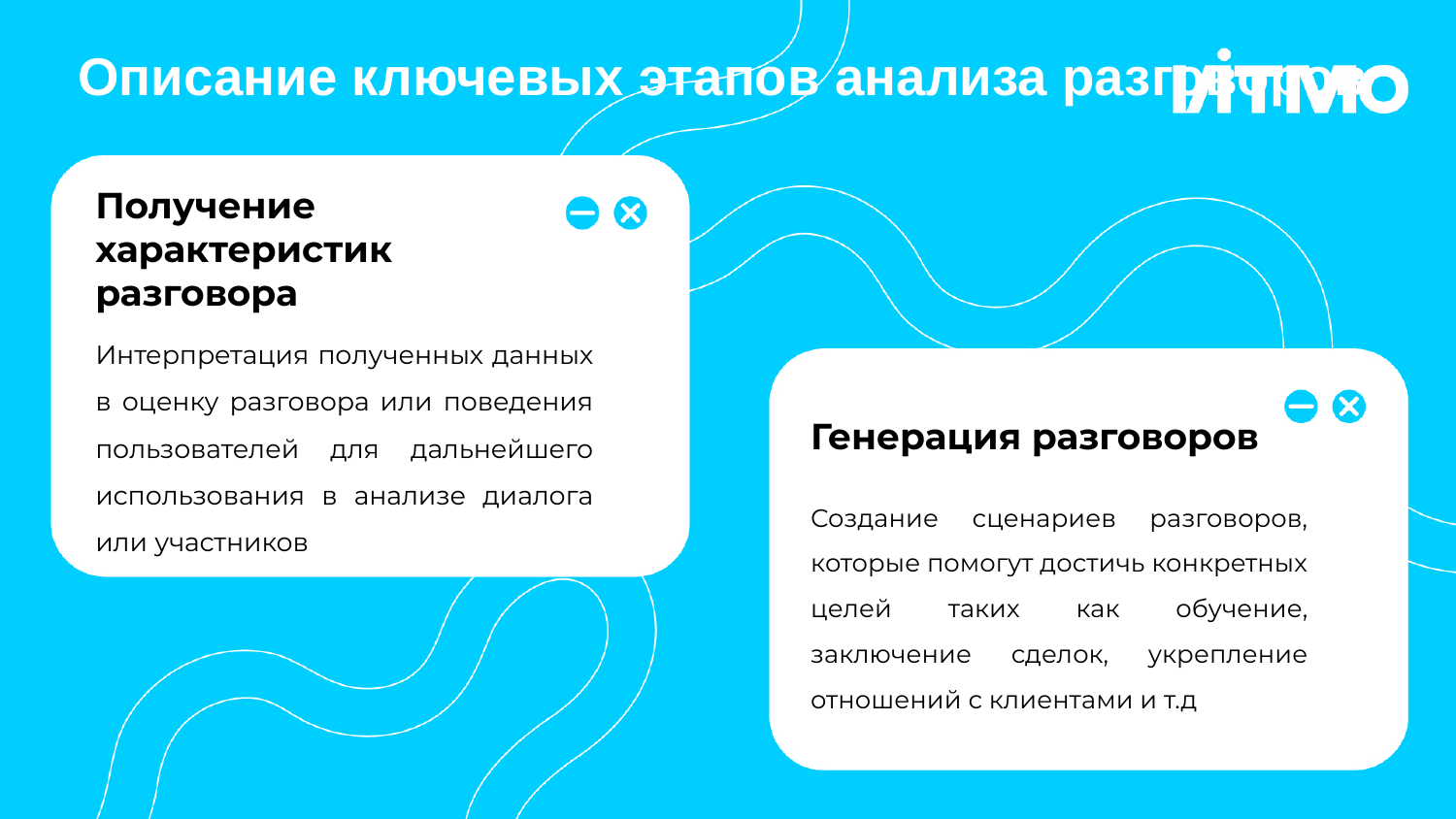

# Описание ключевых этапов анализа разговоров
Получение характеристик разговора

Интерпретация полученных данных в оценку разговора или поведения пользователей для дальнейшего использования в анализе диалога или участников

Генерация разговоров

Создание сценариев разговоров, которые помогут достичь конкретных целей таких как обучение, заключение сделок, укрепление отношений с клиентами и т.д